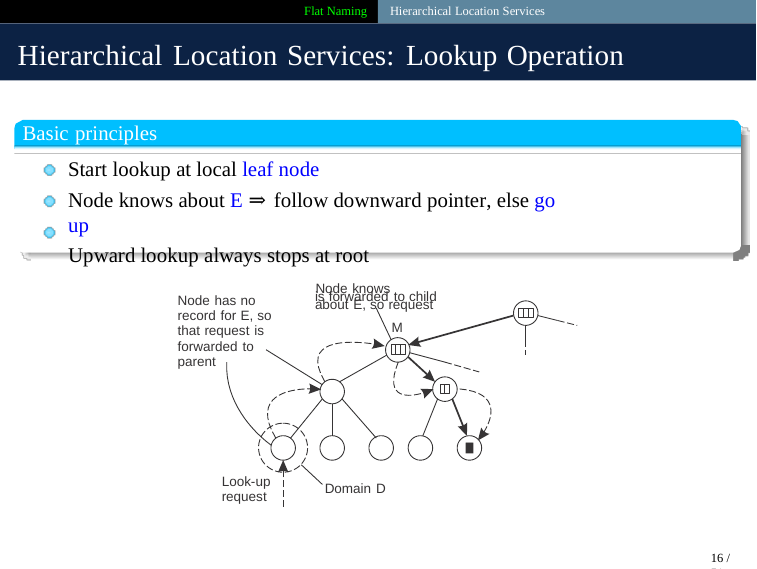

Flat Naming       Hierarchical Location Services

Hierarchical Location Services: Lookup Operation

Basic principles
Start lookup at local leaf node
Node knows about E ⇒ follow downward pointer, else go up
Upward lookup always stops at root
Node knows
about E, so request

is forwarded to child
Node has no record for E, so that request is forwarded to parent

M

Look-up request
Domain D
16 / 51